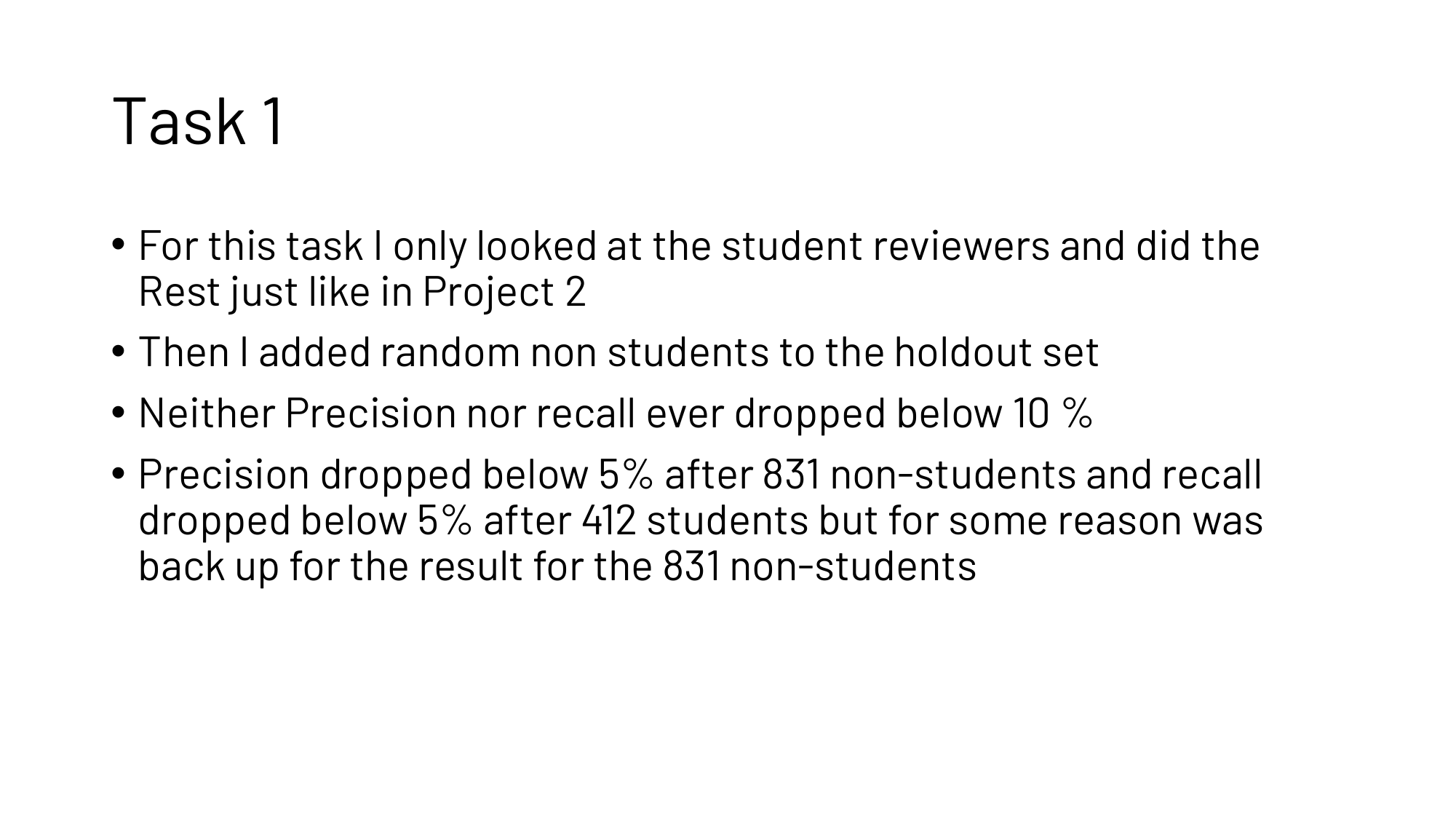

# Task 1
For this task I only looked at the student reviewers and did the Rest just like in Project 2
Then I added random non students to the holdout set
Neither Precision nor recall ever dropped below 10 %
Precision dropped below 5% after 831 non-students and recall dropped below 5% after 412 students but for some reason was back up for the result for the 831 non-students